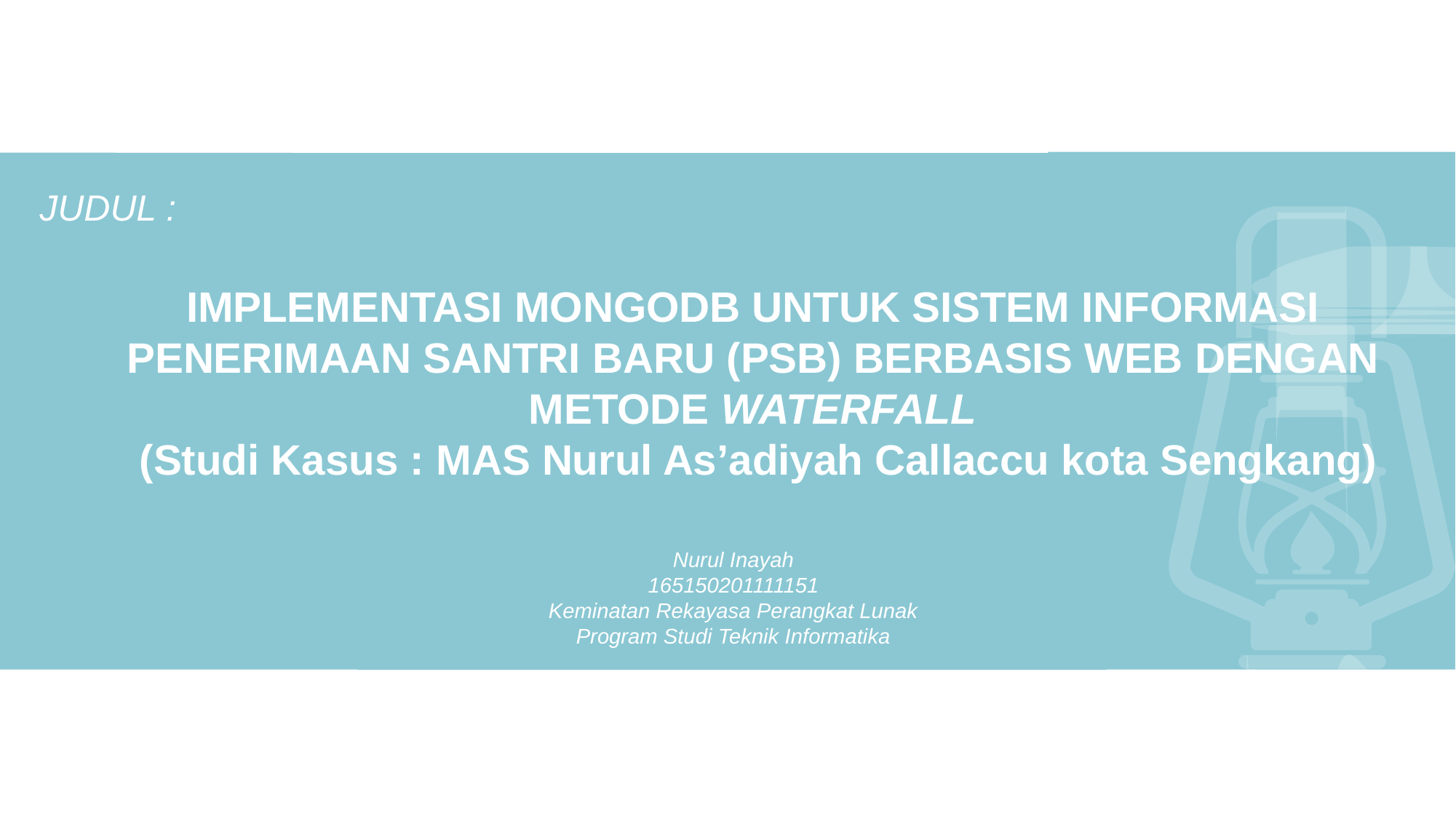

JUDUL :

IMPLEMENTASI MONGODB UNTUK SISTEM INFORMASI PENERIMAAN SANTRI BARU (PSB) BERBASIS WEB DENGAN METODE WATERFALL
 (Studi Kasus : MAS Nurul As’adiyah Callaccu kota Sengkang)
Nurul Inayah
165150201111151
Keminatan Rekayasa Perangkat Lunak
Program Studi Teknik Informatika